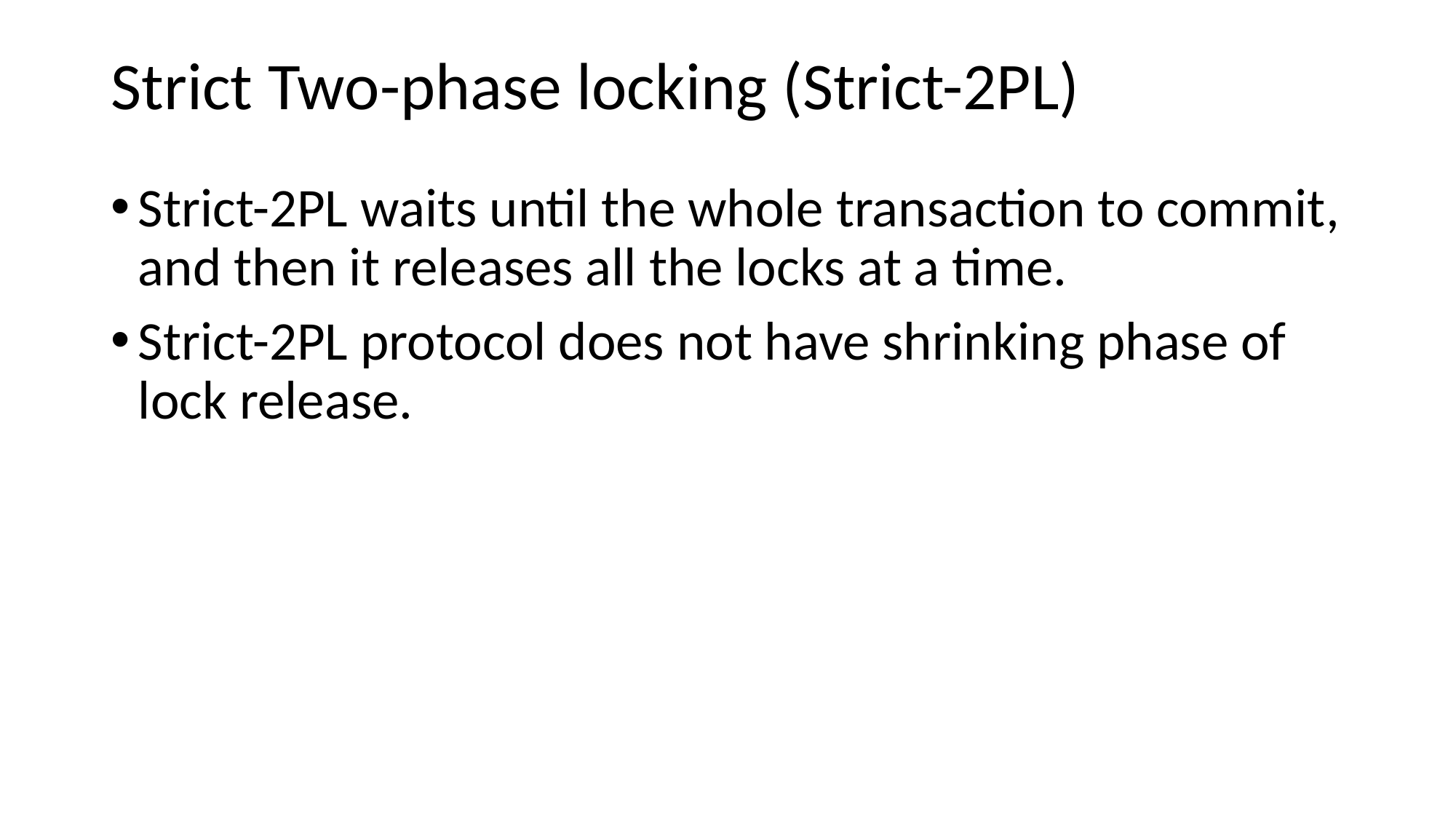

# Strict Two-phase locking (Strict-2PL)
Strict-2PL waits until the whole transaction to commit, and then it releases all the locks at a time.
Strict-2PL protocol does not have shrinking phase of lock release.